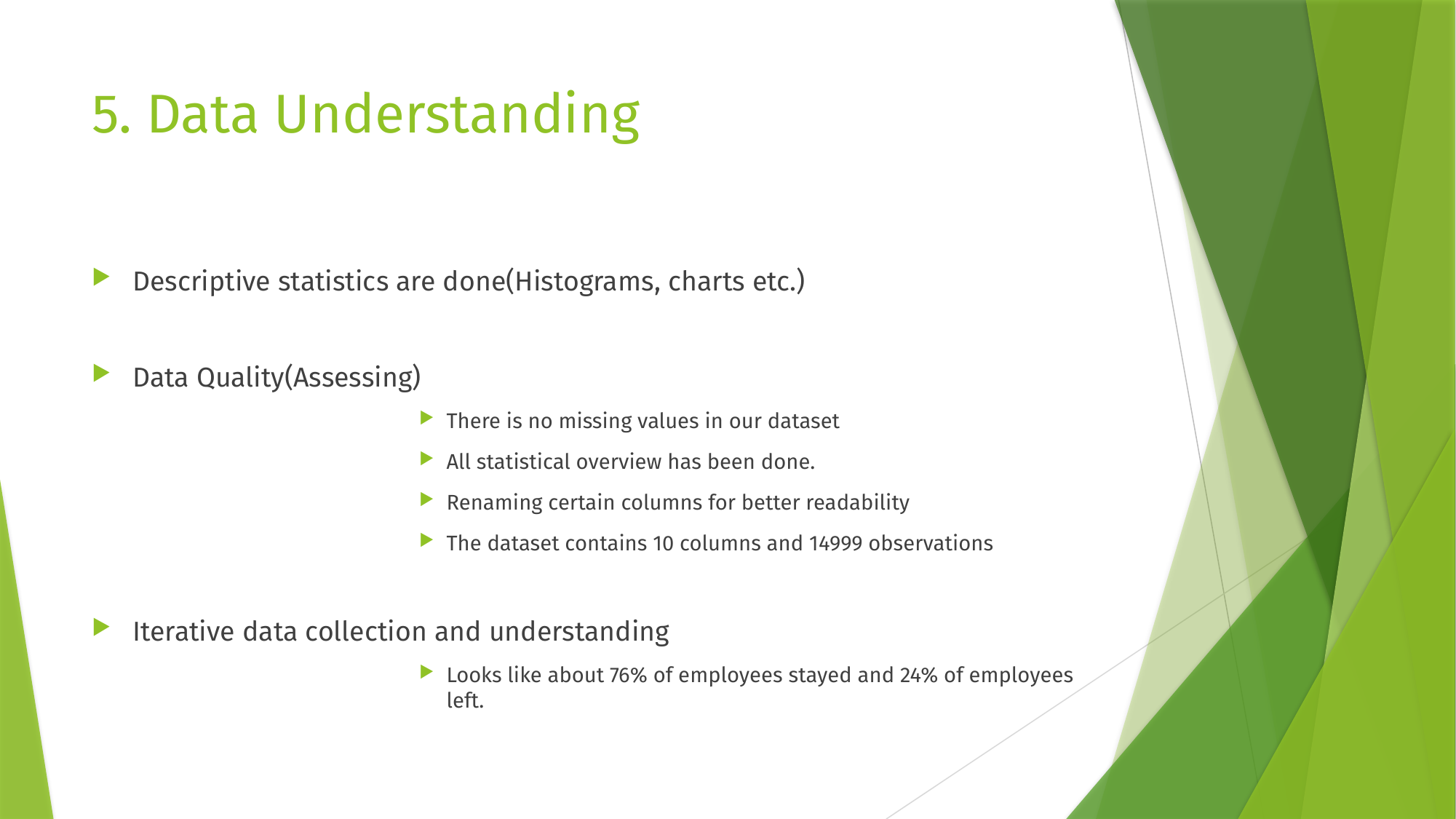

# 5. Data Understanding
Descriptive statistics are done(Histograms, charts etc.)

Data Quality(Assessing)
There is no missing values in our dataset
All statistical overview has been done.
Renaming certain columns for better readability
The dataset contains 10 columns and 14999 observations

Iterative data collection and understanding
Looks like about 76% of employees stayed and 24% of employees left.